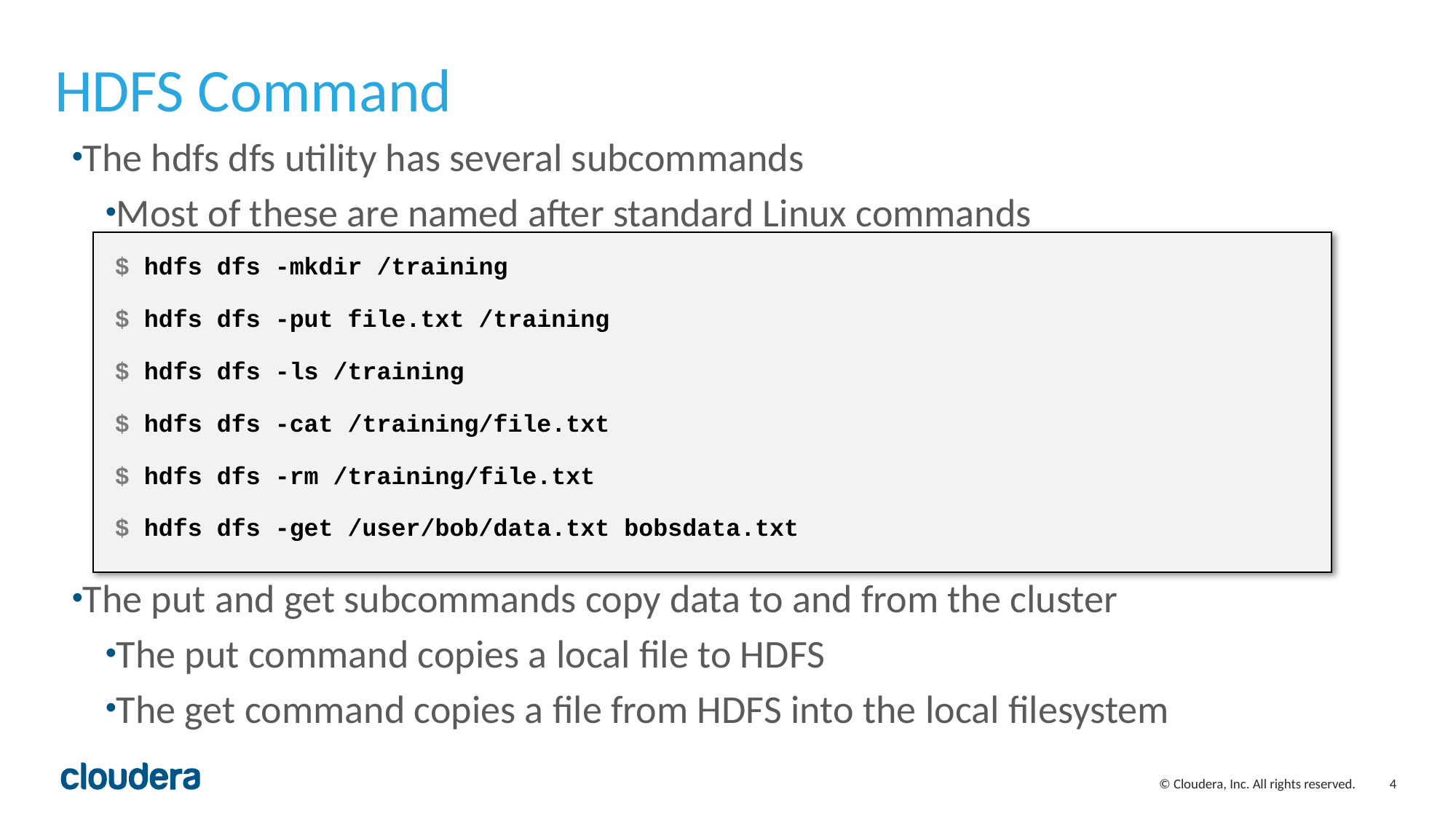

# HDFS Command
The hdfs dfs utility has several subcommands
Most of these are named after standard Linux commands

The put and get subcommands copy data to and from the cluster
The put command copies a local file to HDFS
The get command copies a file from HDFS into the local filesystem

$ hdfs dfs -mkdir /training

$ hdfs dfs -put file.txt /training

$ hdfs dfs -ls /training

$ hdfs dfs -cat /training/file.txt

$ hdfs dfs -rm /training/file.txt

$ hdfs dfs -get /user/bob/data.txt bobsdata.txt